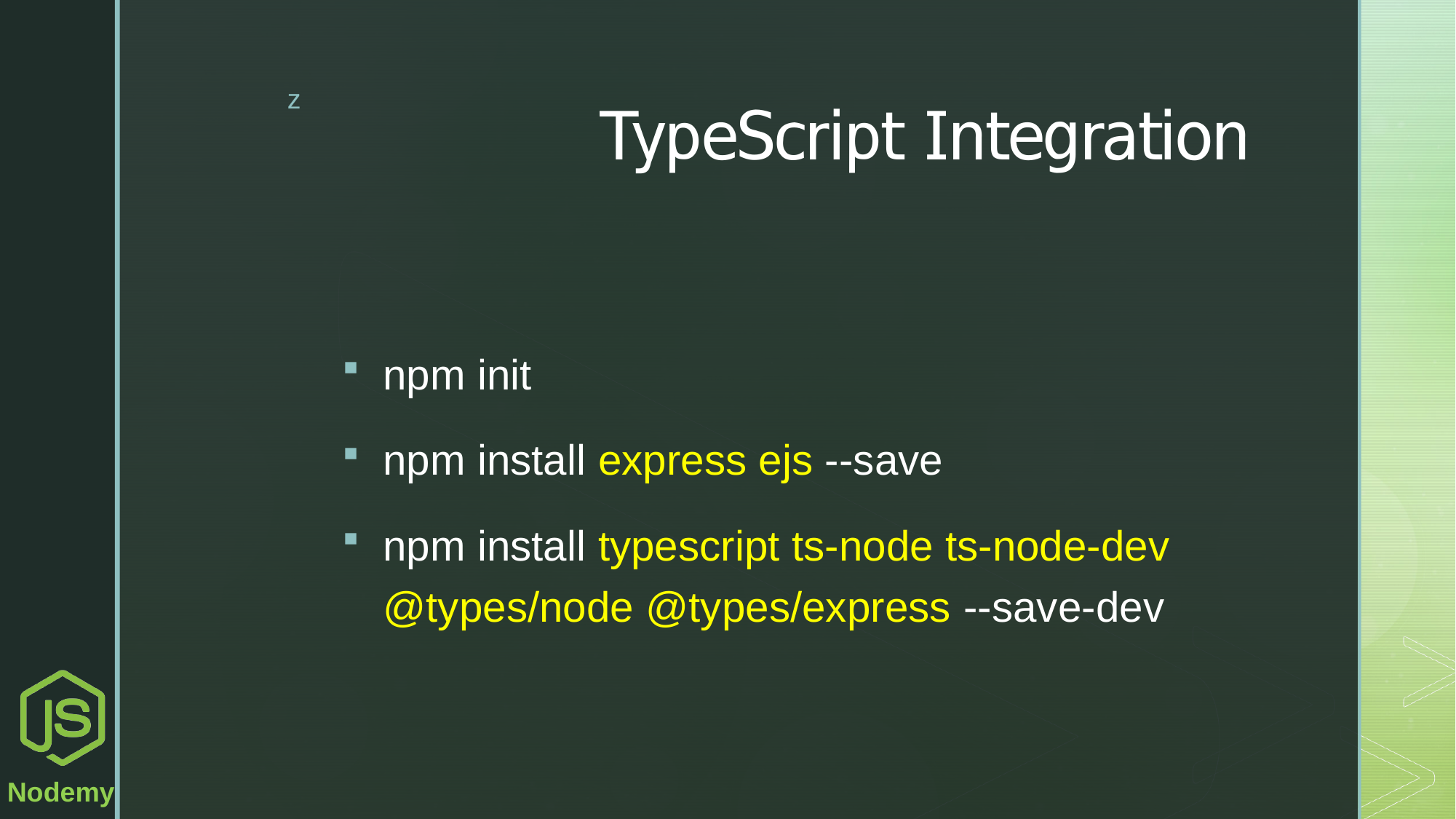

# TypeScript Integration
npm init
npm install express ejs --save
npm install typescript ts-node ts-node-dev @types/node @types/express --save-dev